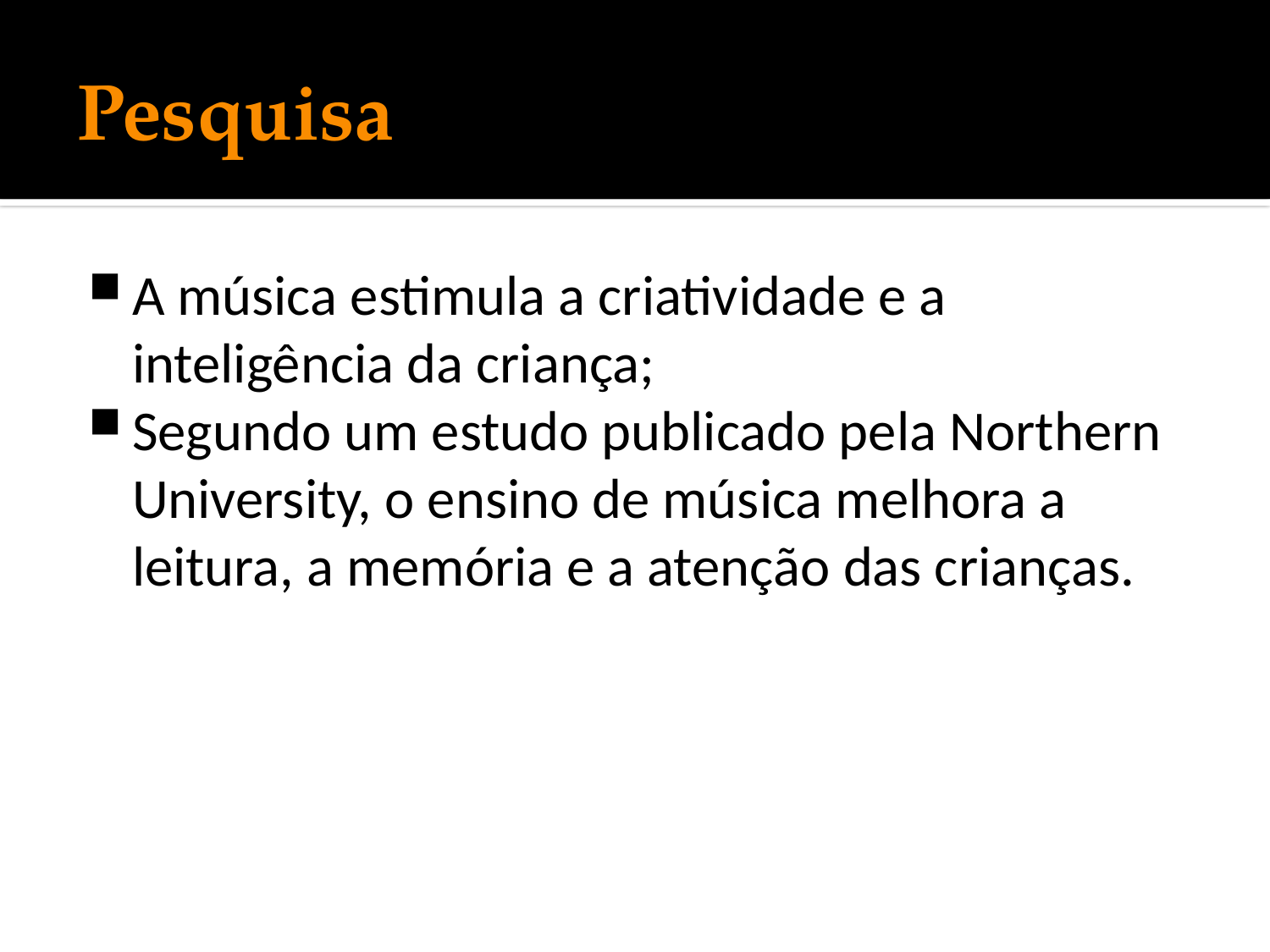

# Pesquisa
A música estimula a criatividade e a inteligência da criança;
Segundo um estudo publicado pela Northern University, o ensino de música melhora a leitura, a memória e a atenção das crianças.